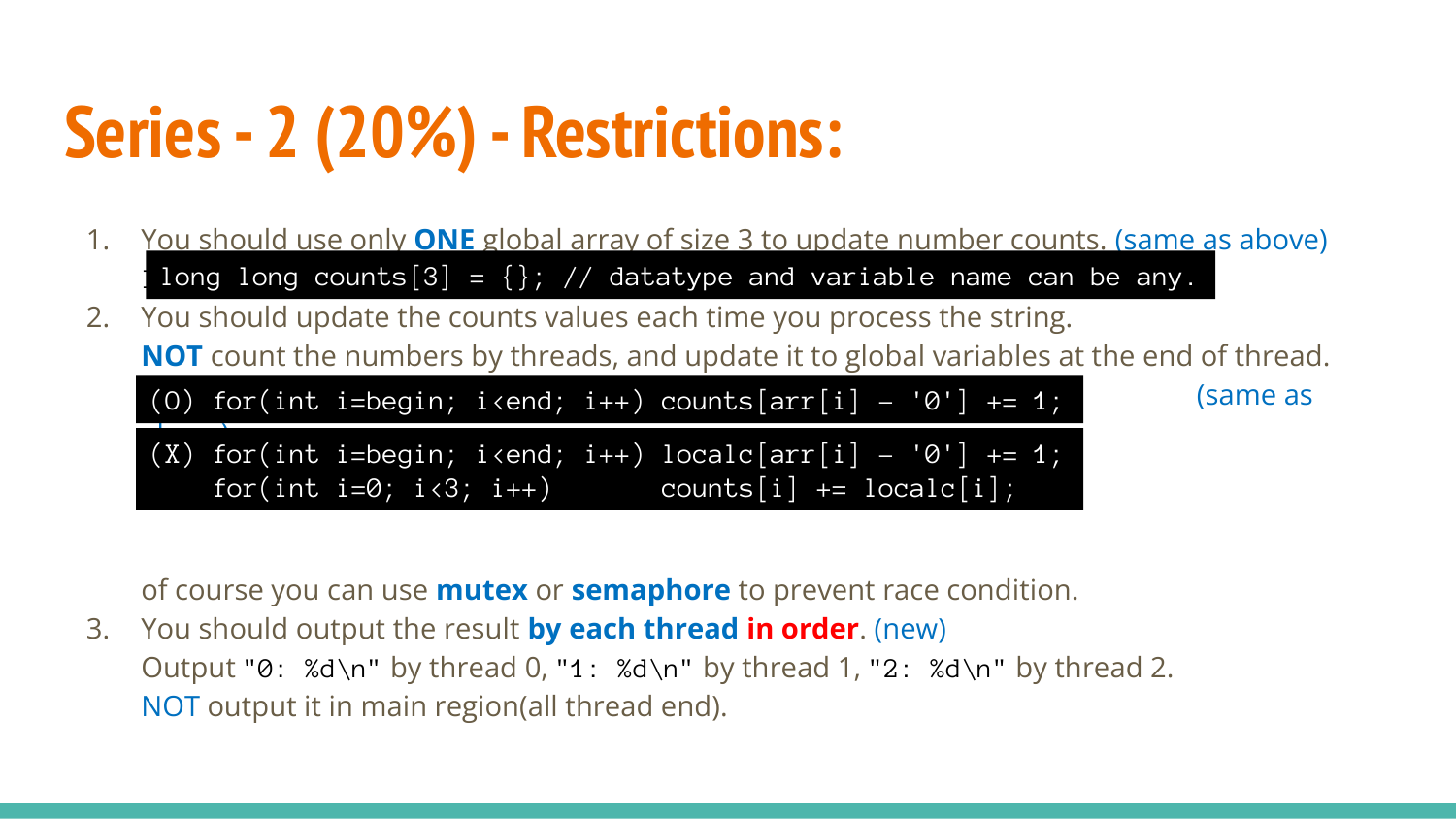

# Series - 2 (20%) - Restrictions:
You should use only ONE global array of size 3 to update number counts. (same as above)
long long counts[3] = {}; // datatype and variable name can be any,
You should update the counts values each time you process the string.
NOT count the numbers by threads, and update it to global variables at the end of thread.
							     (same as above)
of course you can use mutex or semaphore to prevent race condition.
You should output the result by each thread in order. (new)
Output "0: %d\n" by thread 0, "1: %d\n" by thread 1, "2: %d\n" by thread 2.
NOT output it in main region(all thread end).
long long counts[3] = {}; // datatype and variable name can be any.
(O) for(int i=begin; i<end; i++) counts[arr[i] – '0'] += 1;
(X) for(int i=begin; i<end; i++) localc[arr[i] – '0'] += 1;
    for(int i=0; i<3; i++)       counts[i] += localc[i];